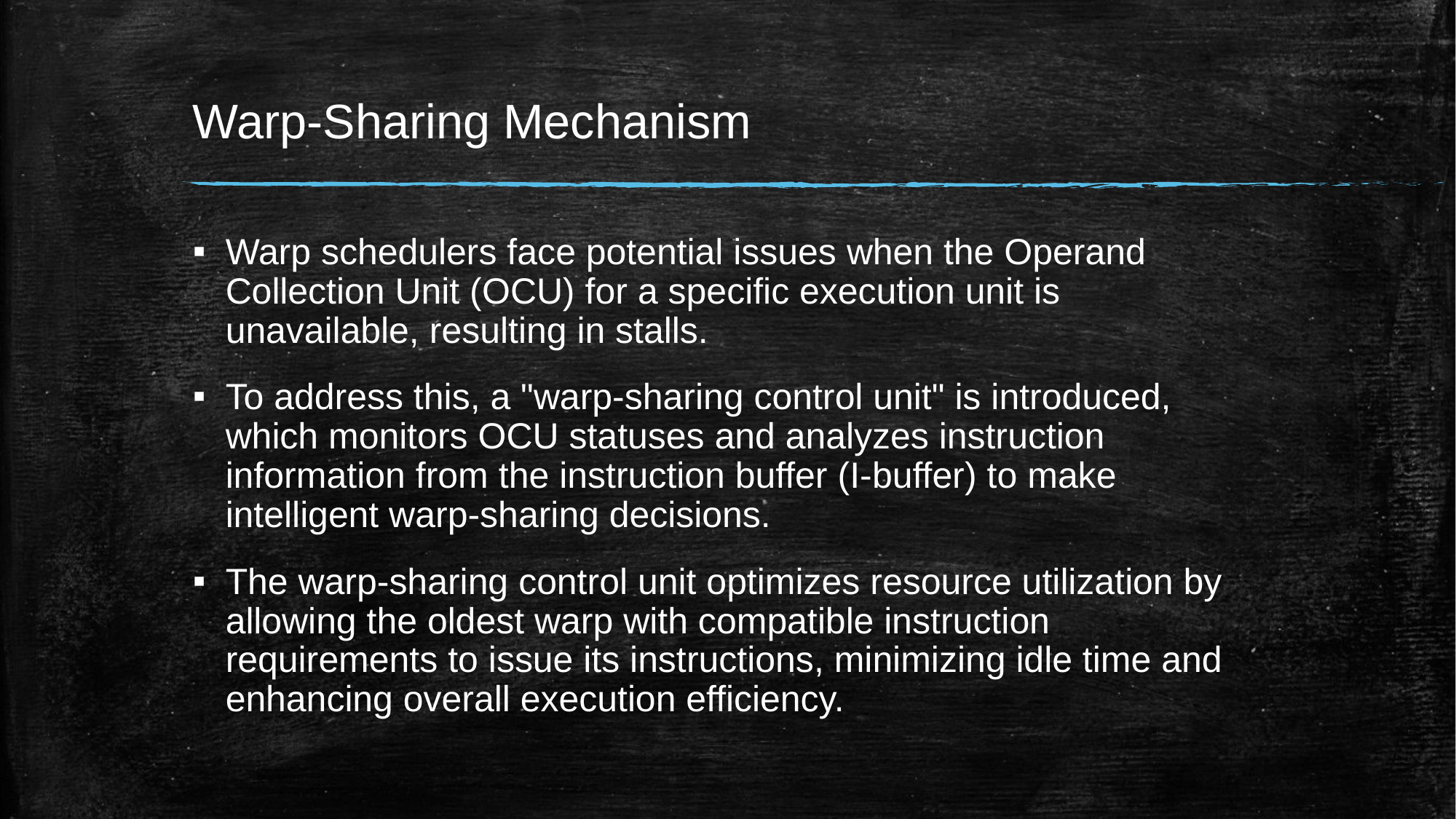

# Warp-Sharing Mechanism
Warp schedulers face potential issues when the Operand Collection Unit (OCU) for a specific execution unit is unavailable, resulting in stalls.
To address this, a "warp-sharing control unit" is introduced, which monitors OCU statuses and analyzes instruction information from the instruction buffer (I-buffer) to make intelligent warp-sharing decisions.
The warp-sharing control unit optimizes resource utilization by allowing the oldest warp with compatible instruction requirements to issue its instructions, minimizing idle time and enhancing overall execution efficiency.